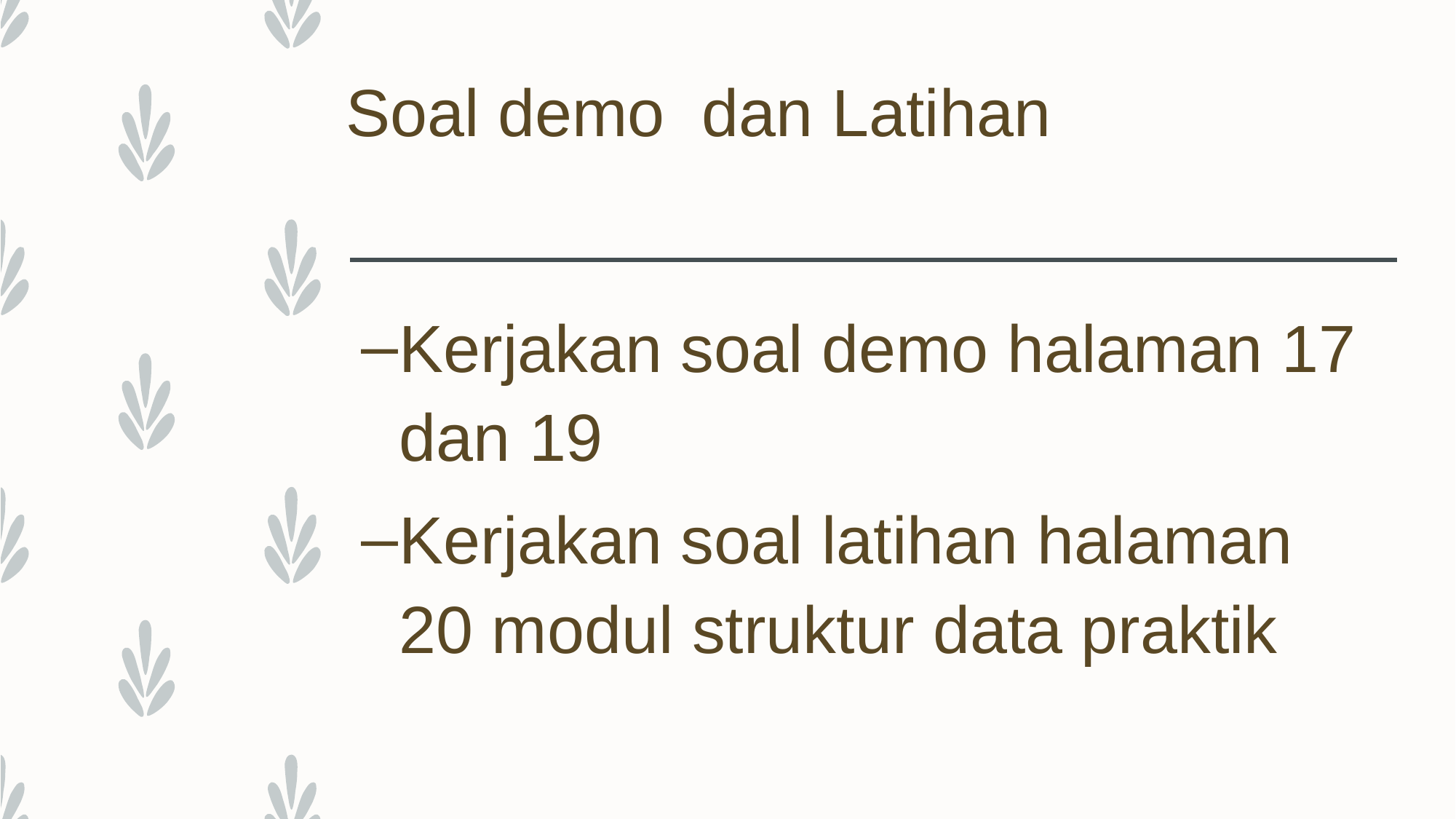

# Soal demo  dan Latihan
Kerjakan soal demo halaman 17 dan 19
Kerjakan soal latihan halaman 20 modul struktur data praktik